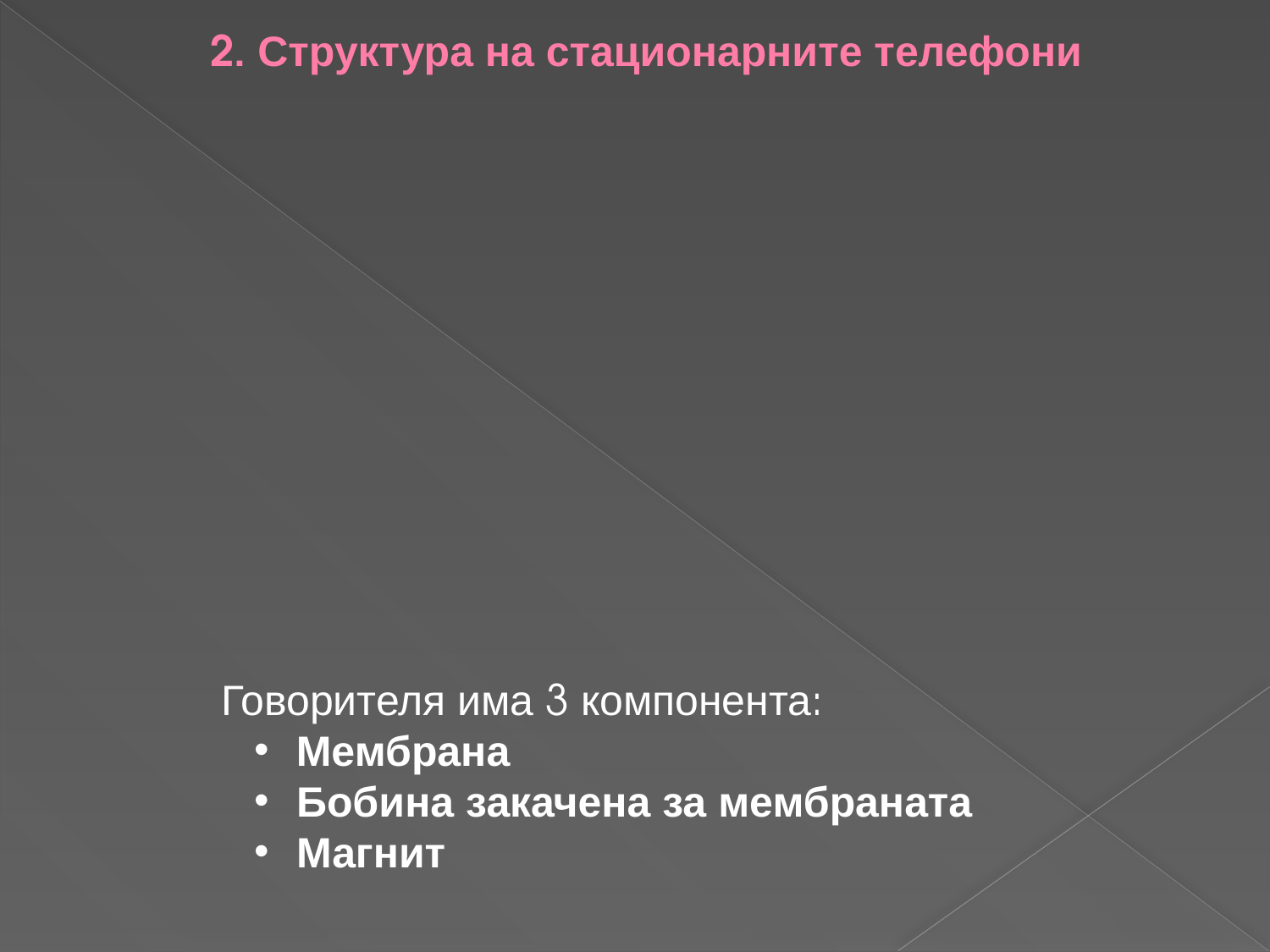

2. Структура на стационарните телефони
Говорителя има 3 компонента:
 Мембрана
 Бобина закачена за мембраната
 Магнит